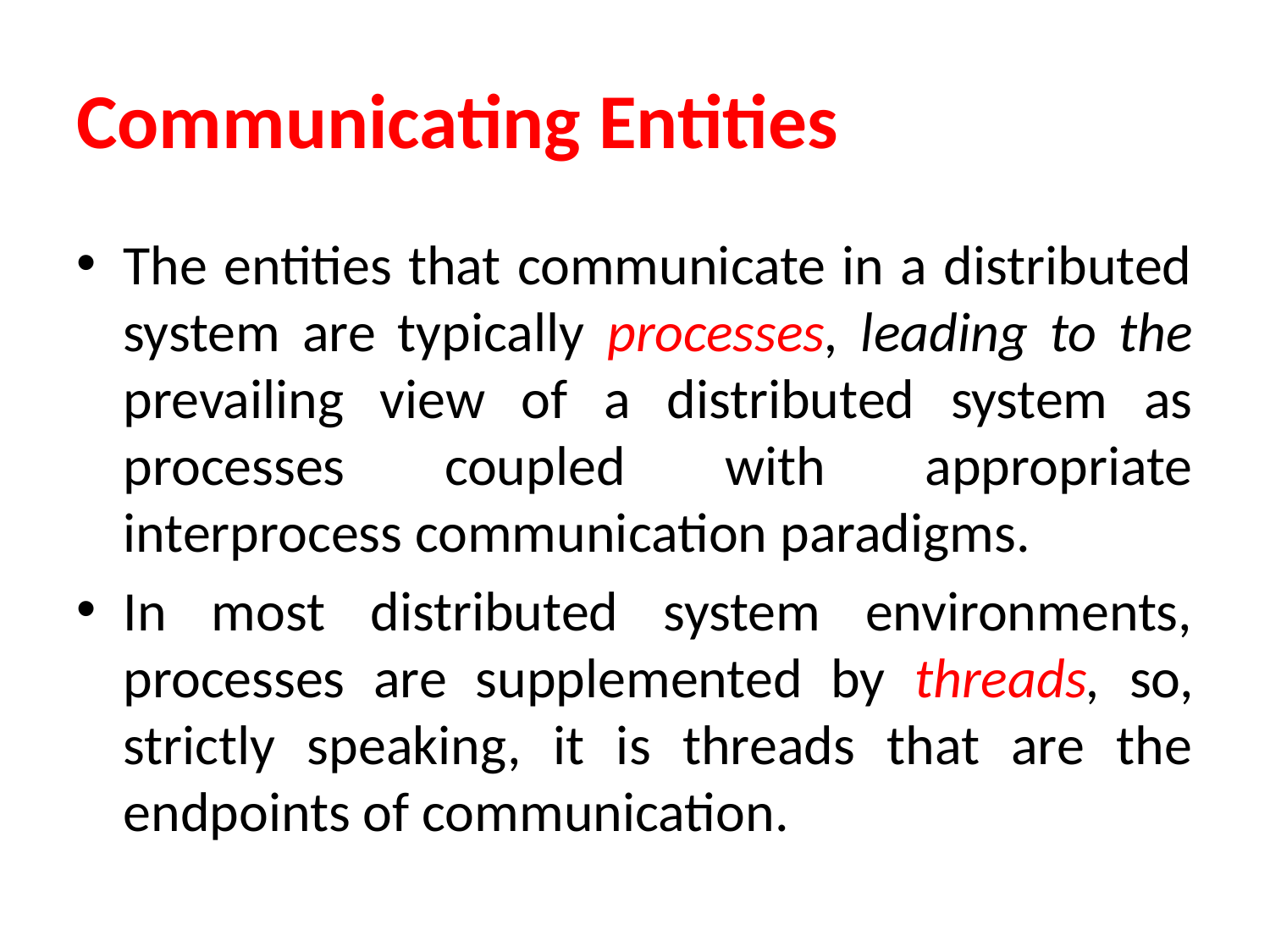

# Communicating Entities
The entities that communicate in a distributed system are typically processes, leading to the prevailing view of a distributed system as processes coupled with appropriate interprocess communication paradigms.
In most distributed system environments, processes are supplemented by threads, so, strictly speaking, it is threads that are the endpoints of communication.